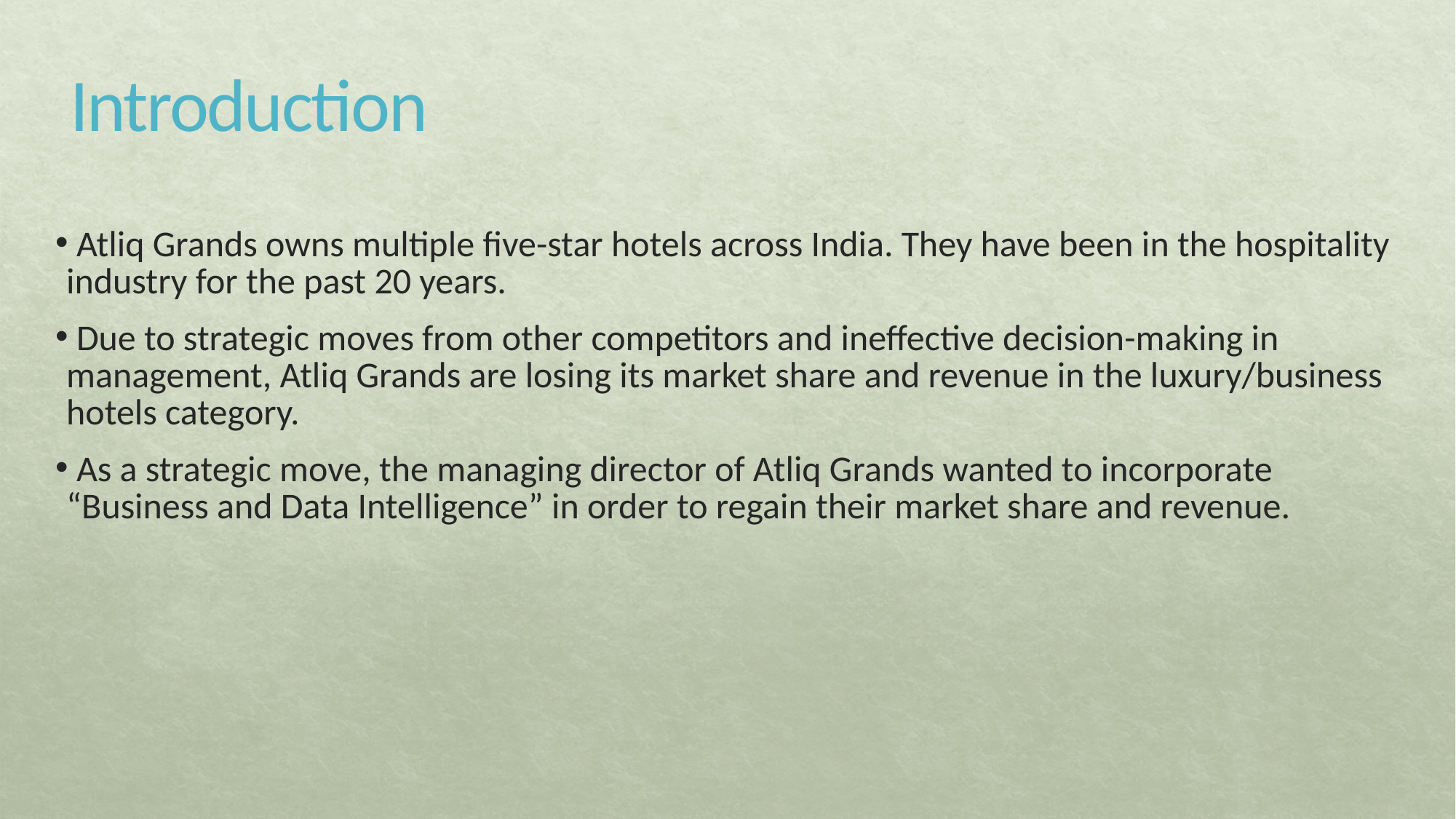

# Introduction
 Atliq Grands owns multiple five-star hotels across India. They have been in the hospitality industry for the past 20 years.
 Due to strategic moves from other competitors and ineffective decision-making in management, Atliq Grands are losing its market share and revenue in the luxury/business hotels category.
 As a strategic move, the managing director of Atliq Grands wanted to incorporate “Business and Data Intelligence” in order to regain their market share and revenue.